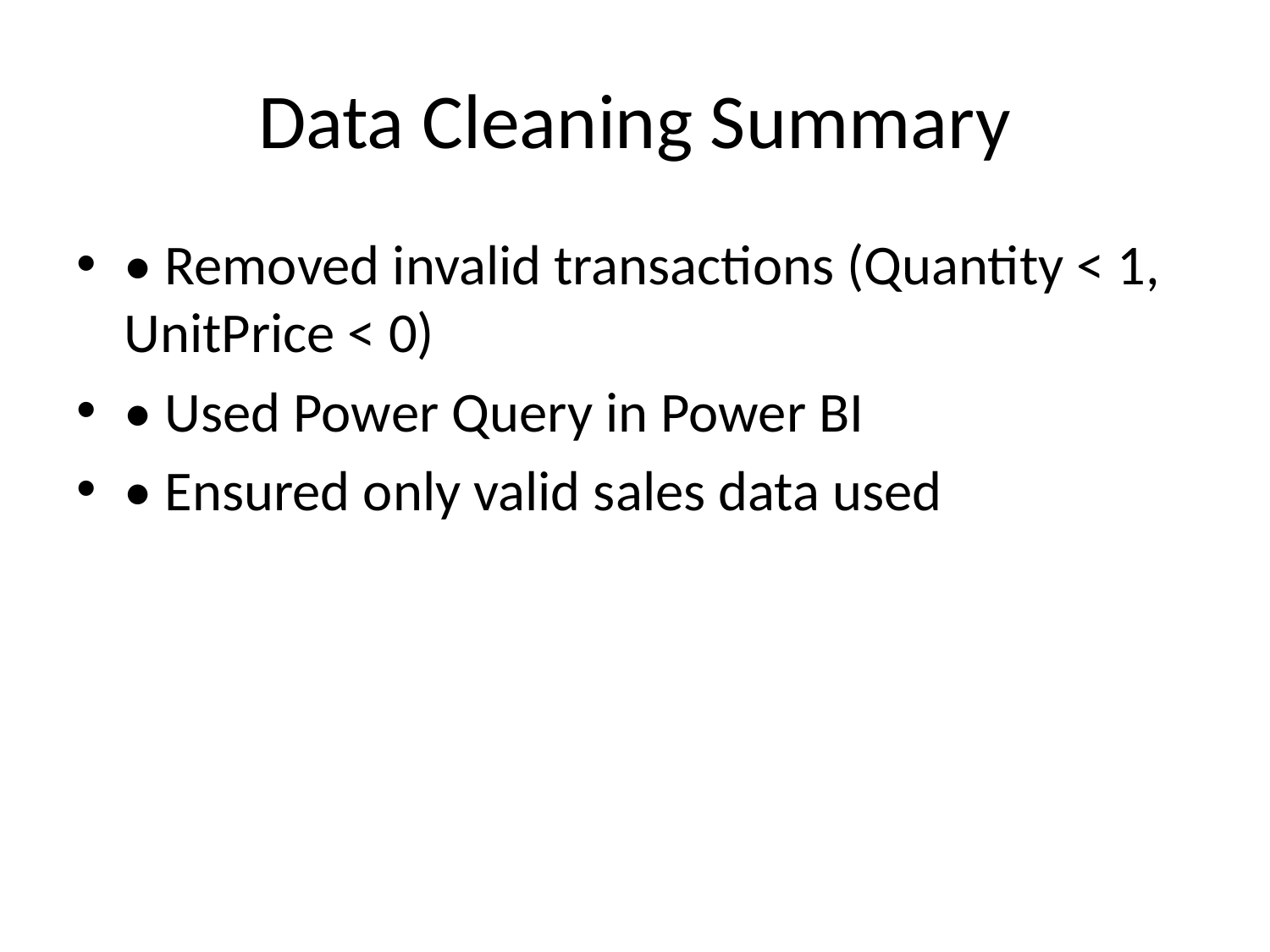

# Data Cleaning Summary
• Removed invalid transactions (Quantity < 1, UnitPrice < 0)
• Used Power Query in Power BI
• Ensured only valid sales data used